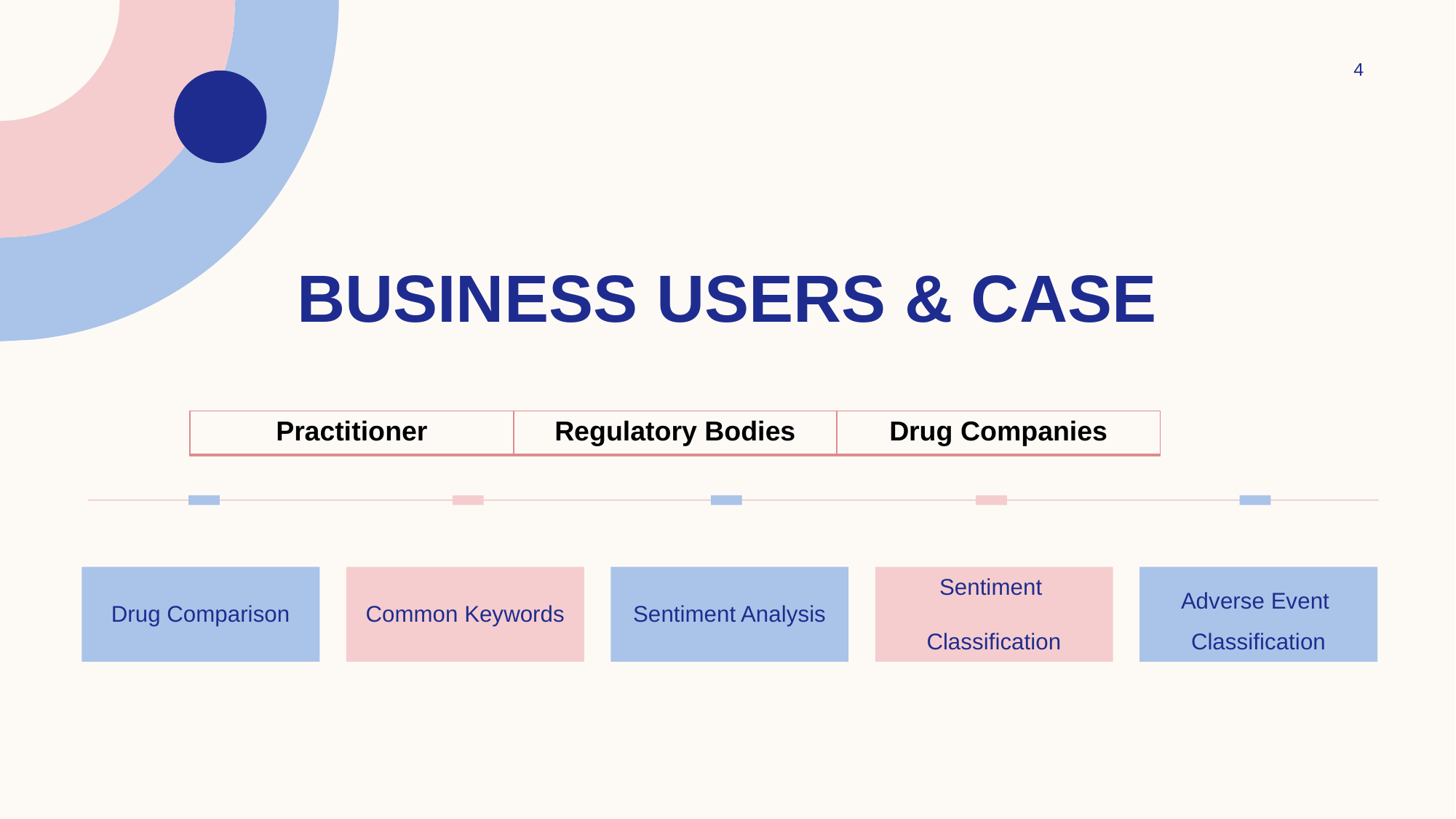

4
# BUSINESS USERS & CASE
| Practitioner | Regulatory Bodies | Drug Companies |
| --- | --- | --- |
Drug Comparison
Common Keywords
Sentiment Analysis
Sentiment
Classification
Adverse Event
Classification